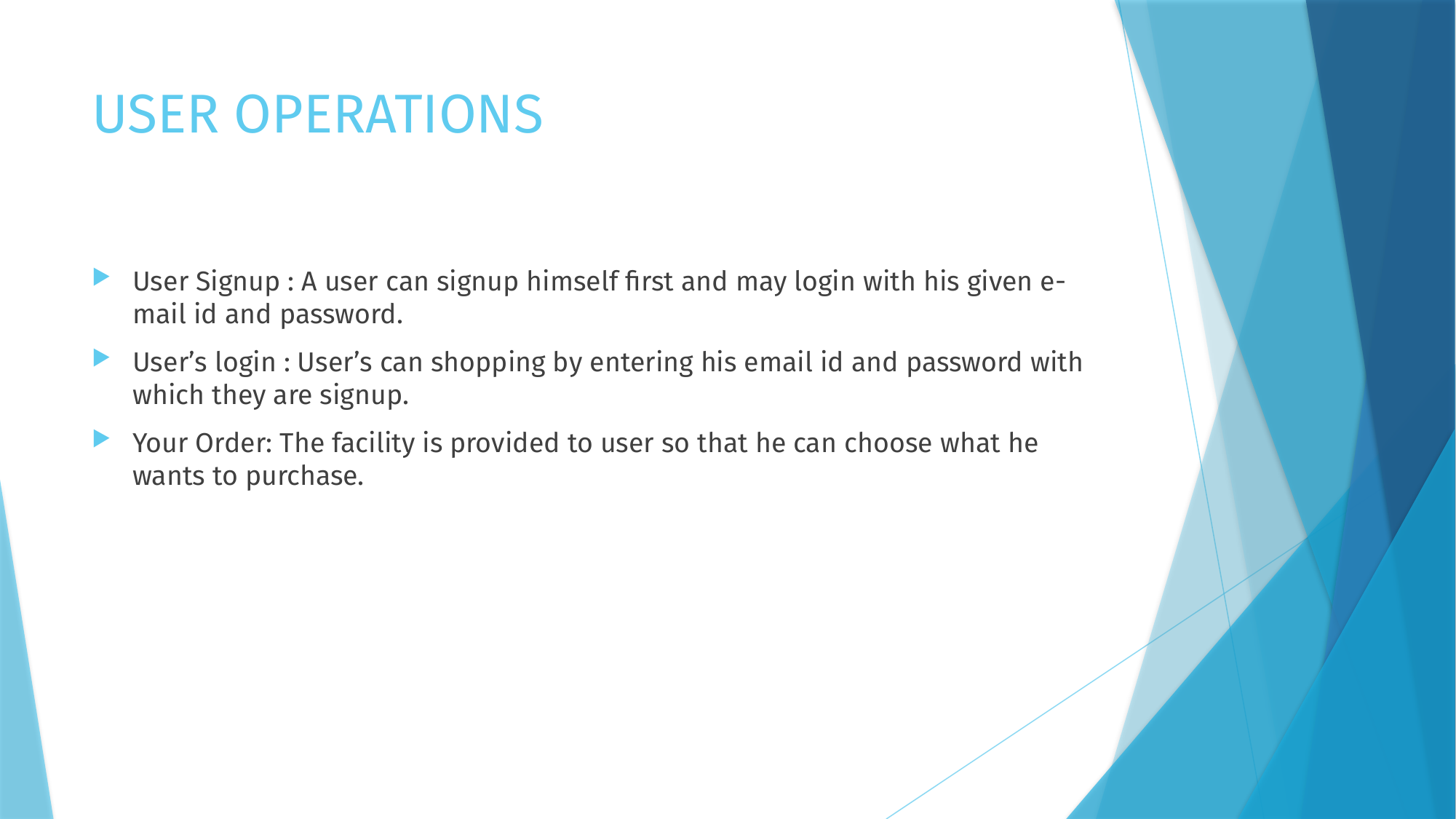

# USER OPERATIONS
User Signup : A user can signup himself first and may login with his given e-mail id and password.
User’s login : User’s can shopping by entering his email id and password with which they are signup.
Your Order: The facility is provided to user so that he can choose what he wants to purchase.